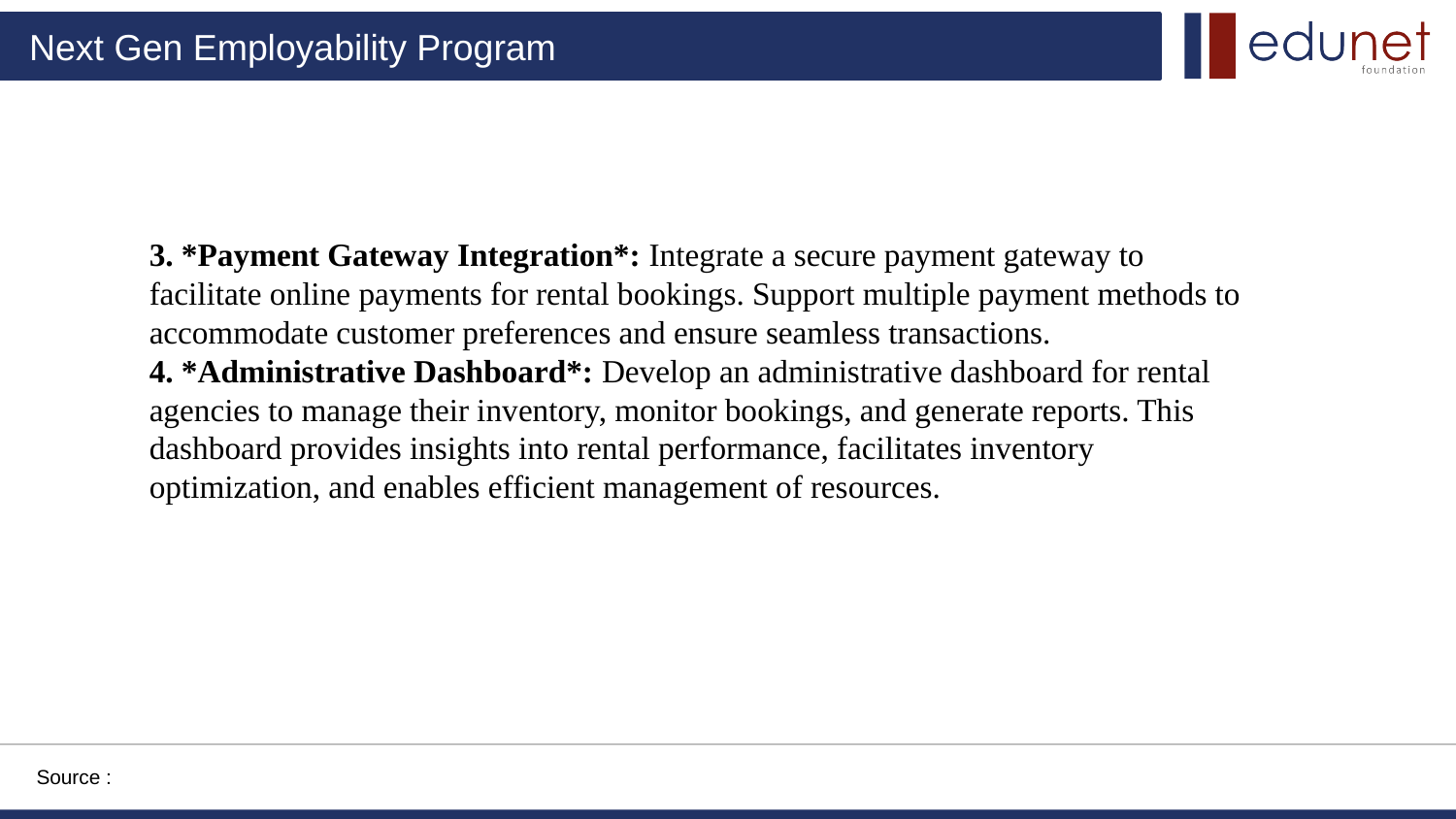

3. *Payment Gateway Integration*: Integrate a secure payment gateway to
facilitate online payments for rental bookings. Support multiple payment methods to accommodate customer preferences and ensure seamless transactions.
4. *Administrative Dashboard*: Develop an administrative dashboard for rental agencies to manage their inventory, monitor bookings, and generate reports. This dashboard provides insights into rental performance, facilitates inventory optimization, and enables efficient management of resources.

Source :